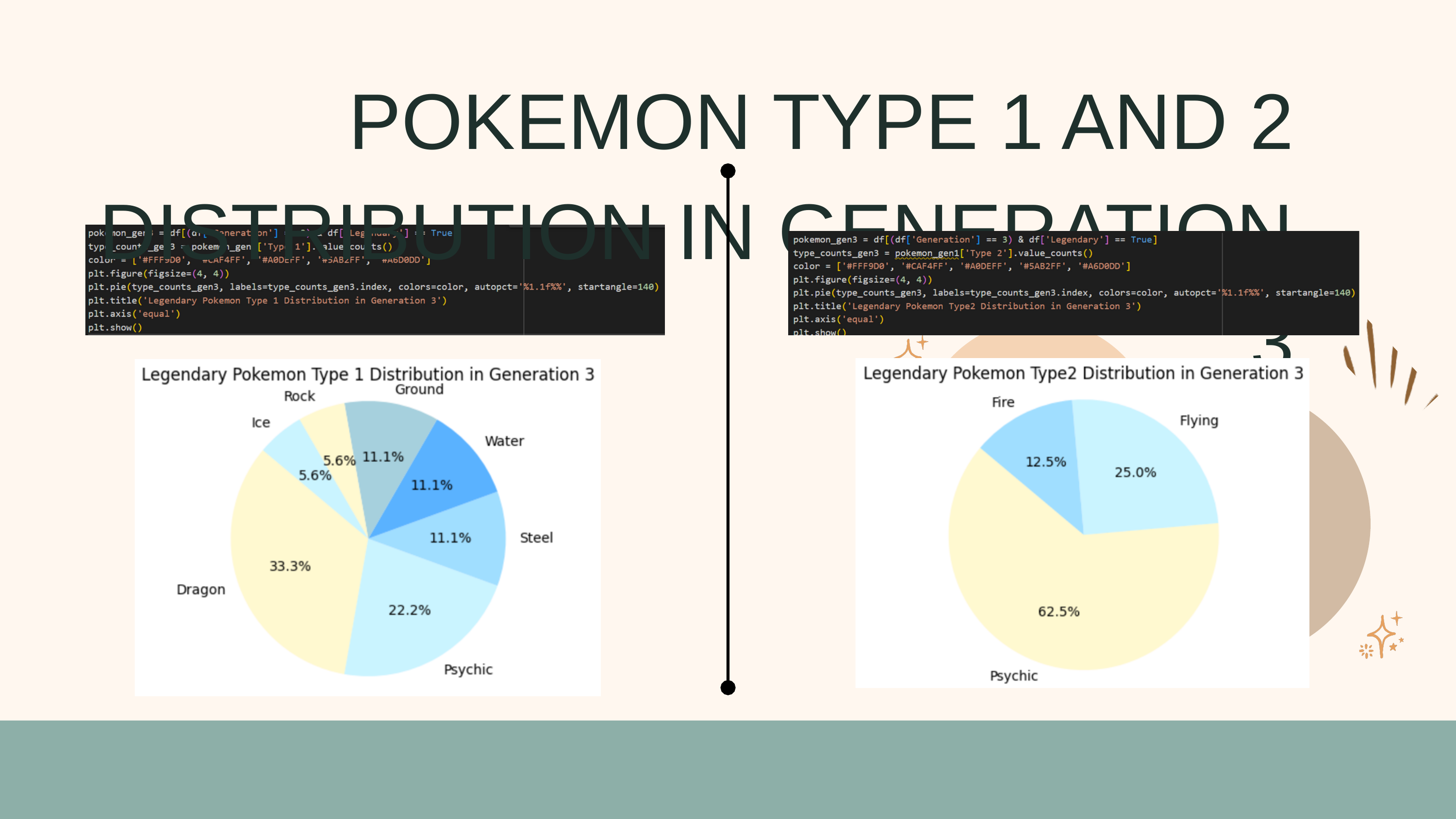

POKEMON TYPE 1 AND 2 DISTRIBUTION IN GENERATION 3